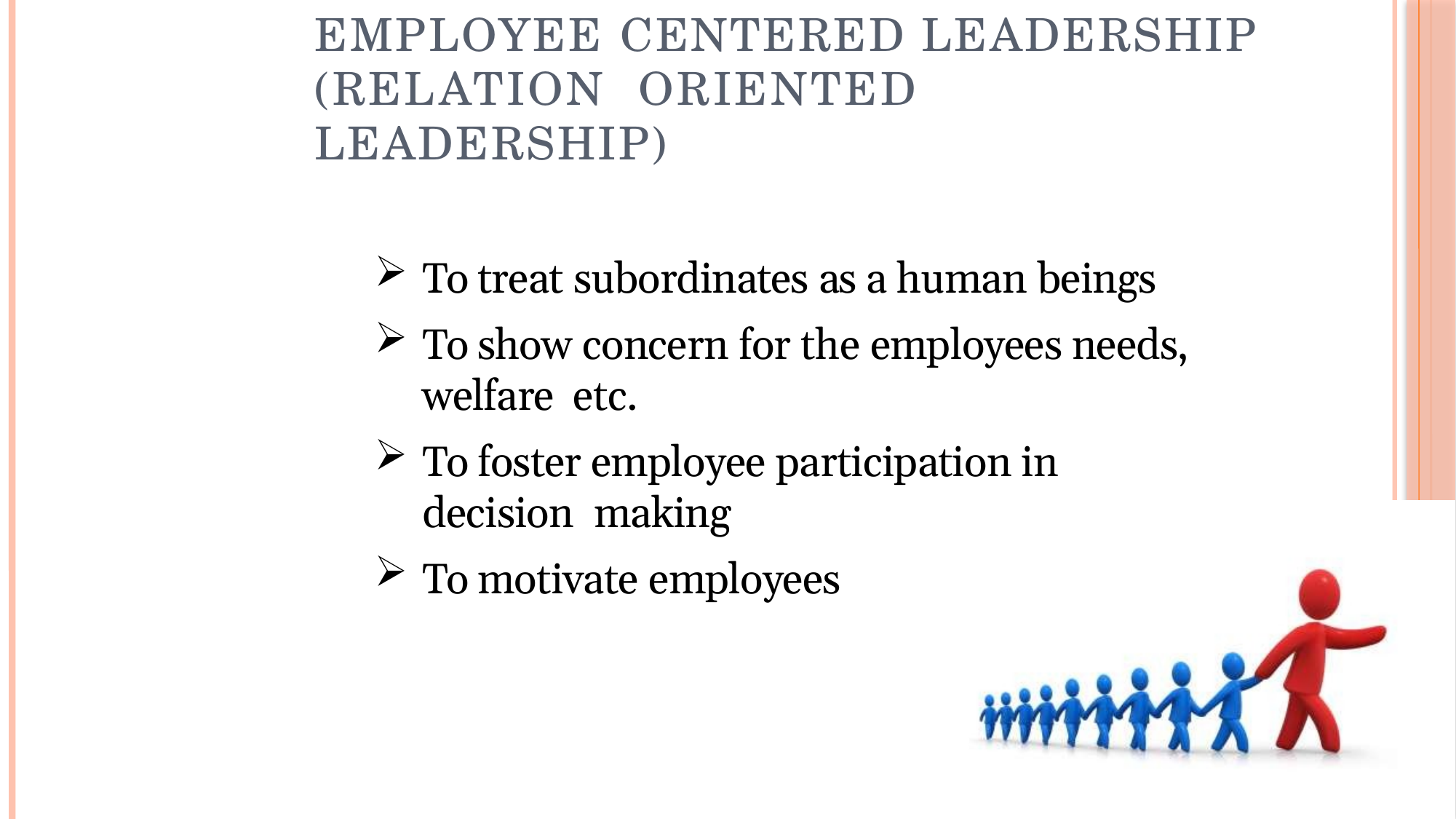

# Employee Centered Leadership (Relation  Oriented Leadership)
To treat subordinates as a human beings
To show concern for the employees needs, welfare  etc.
To foster employee participation in decision  making
To motivate employees